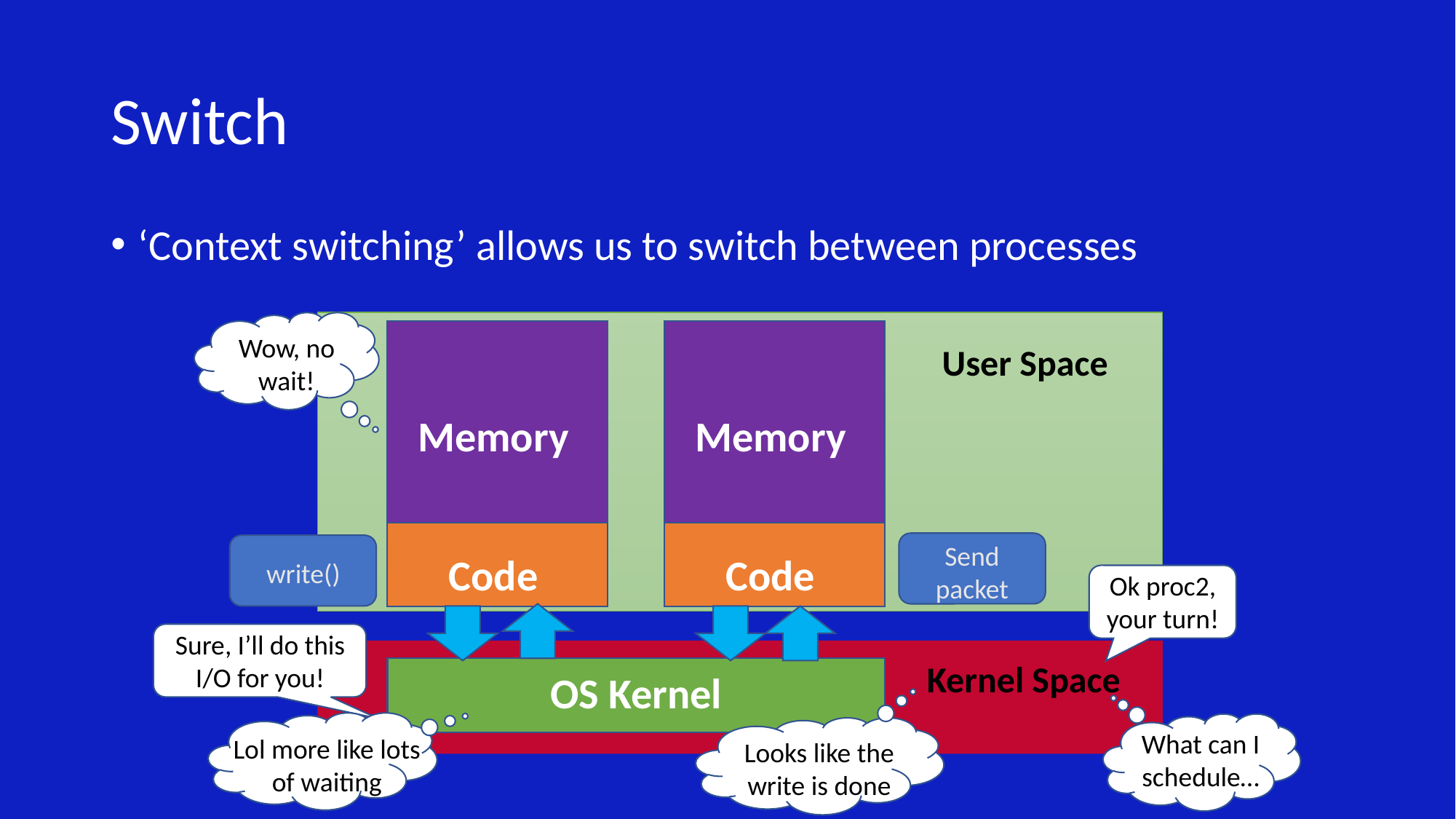

# Switch
‘Context switching’ allows us to switch between processes

Wow, no wait!

User Space

Memory

Code

Memory

Code

Send packet

write()
Ok proc2, your turn!

Sure, I’ll do this I/O for you!

Kernel Space

OS Kernel

Lol more like lots of waiting

What can I schedule…

Looks like the write is done